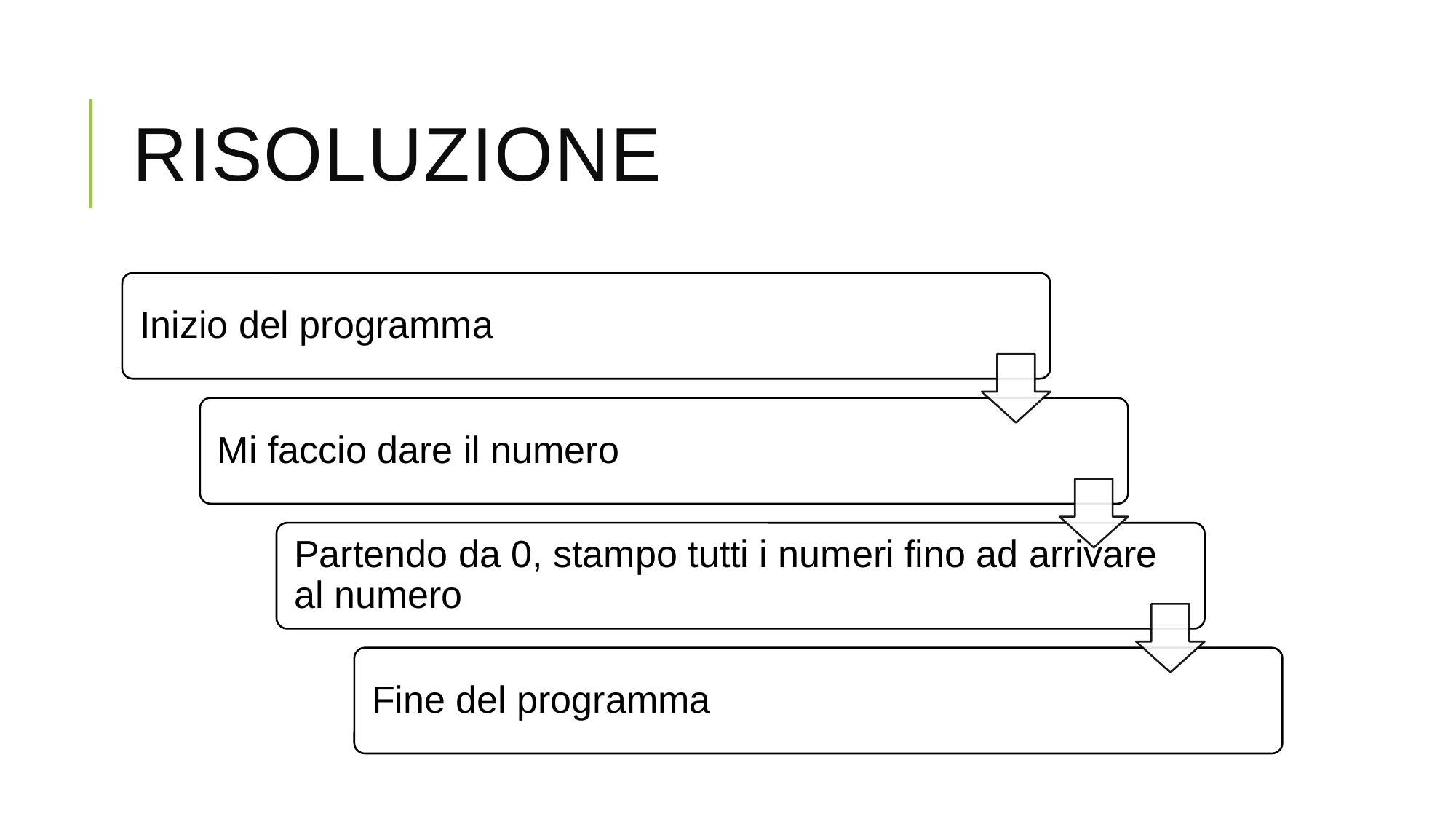

# risoluzione
Inizio del programma
Mi faccio dare il numero
Partendo da 0, stampo tutti i numeri fino ad arrivare al numero
Fine del programma